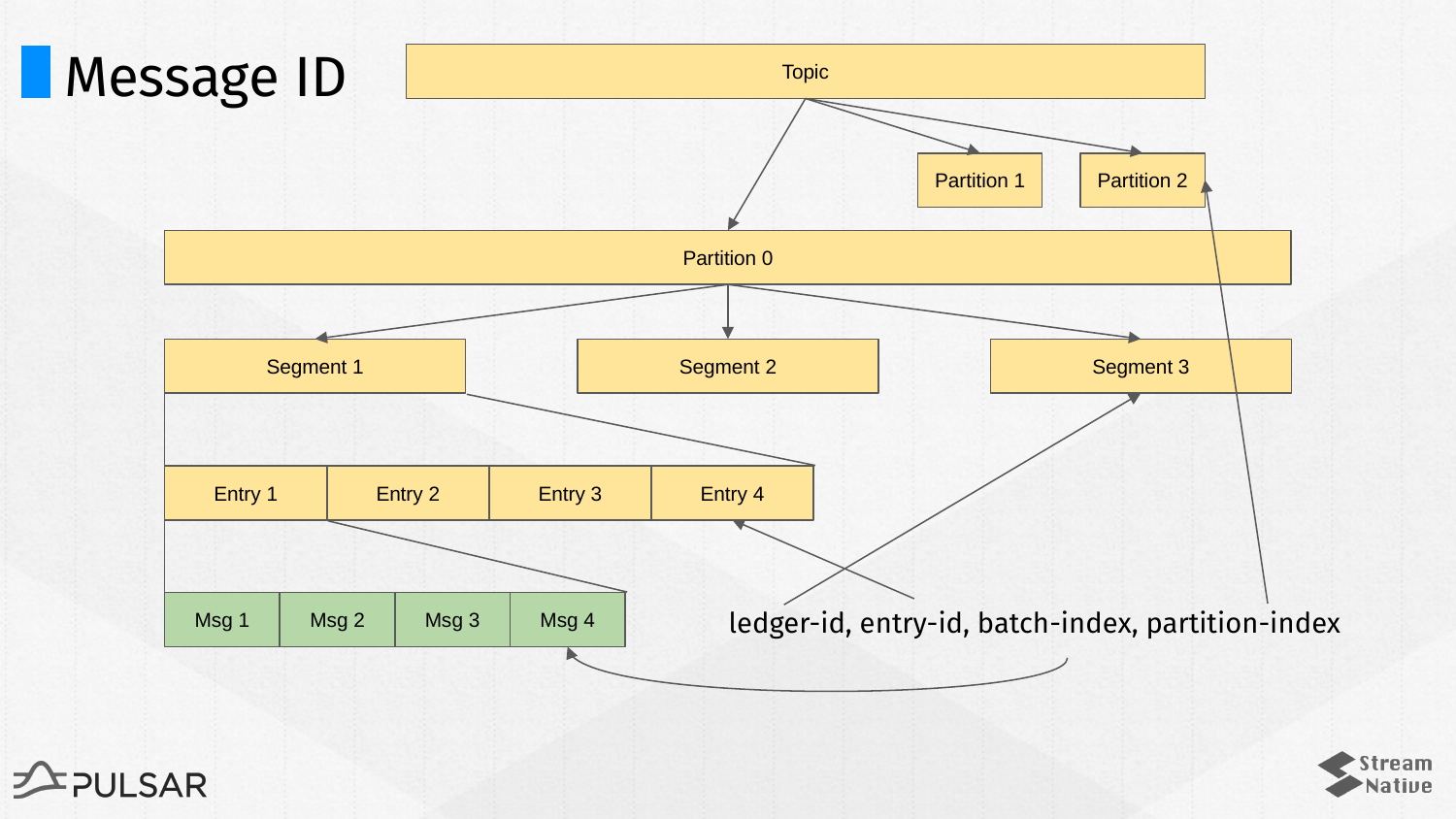

# Message ID
Topic
Partition 1
Partition 2
Partition 0
Segment 1
Segment 2
Segment 3
Entry 1
Entry 2
Entry 3
Entry 4
ledger-id, entry-id, batch-index, partition-index
Msg 1
Msg 2
Msg 3
Msg 4